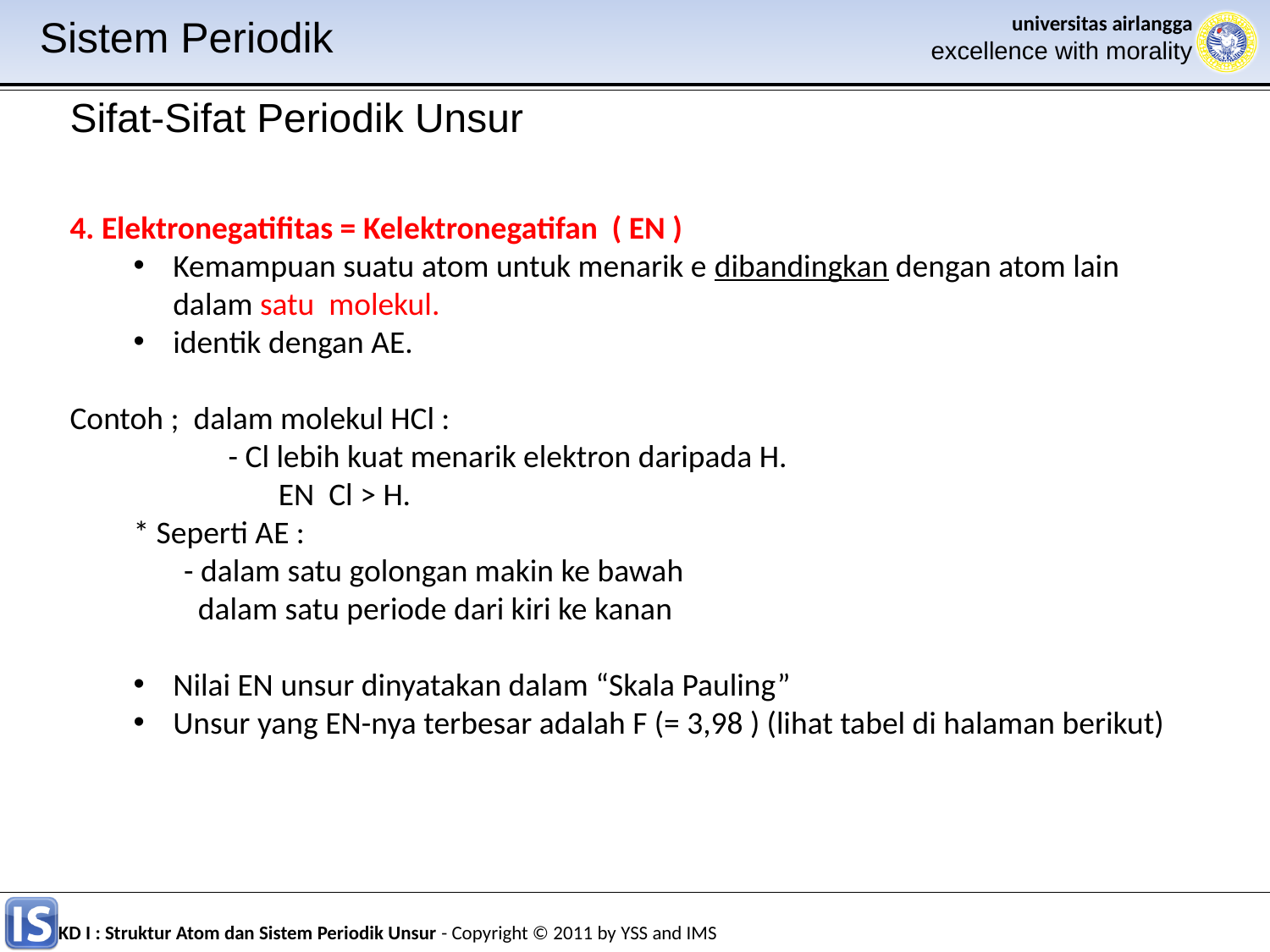

Sistem Periodik
Sifat-Sifat Periodik Unsur
4. Elektronegatifitas = Kelektronegatifan  ( EN )
Kemampuan suatu atom untuk menarik e dibandingkan dengan atom lain dalam satu  molekul.
identik dengan AE.

Contoh ;  dalam molekul HCl :
                      - Cl lebih kuat menarik elektron daripada H.
                             EN  Cl > H.
* Seperti AE :
       - dalam satu golongan makin ke bawah
         dalam satu periode dari kiri ke kanan

Nilai EN unsur dinyatakan dalam “Skala Pauling”
Unsur yang EN-nya terbesar adalah F (= 3,98 ) (lihat tabel di halaman berikut)
49